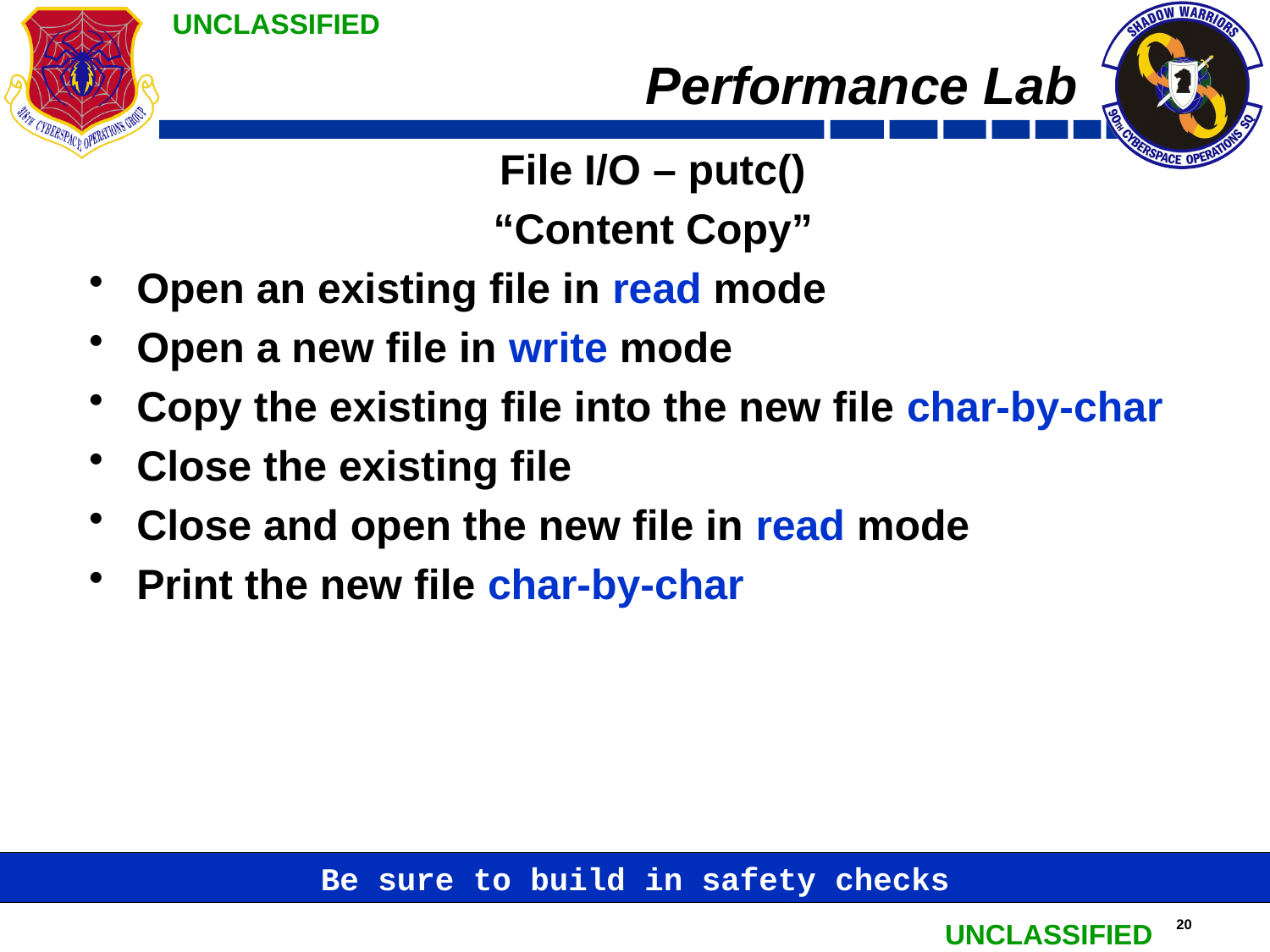

# Performance Lab
File I/O – putc()
“Content Copy”
Open an existing file in read mode
Open a new file in write mode
Copy the existing file into the new file char-by-char
Close the existing file
Close and open the new file in read mode
Print the new file char-by-char
Be sure to build in safety checks